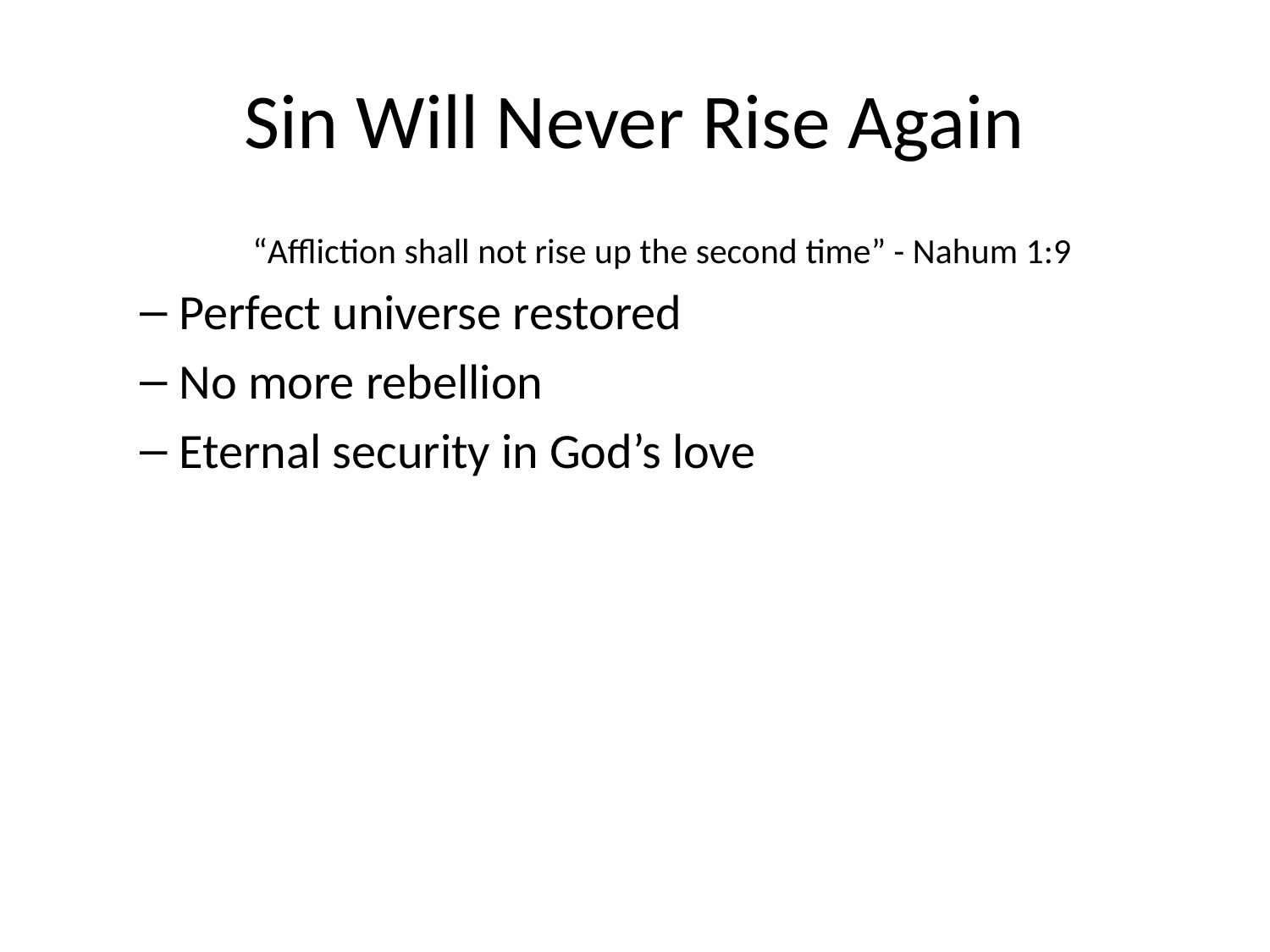

# Sin Will Never Rise Again
“Affliction shall not rise up the second time” - Nahum 1:9
Perfect universe restored
No more rebellion
Eternal security in God’s love